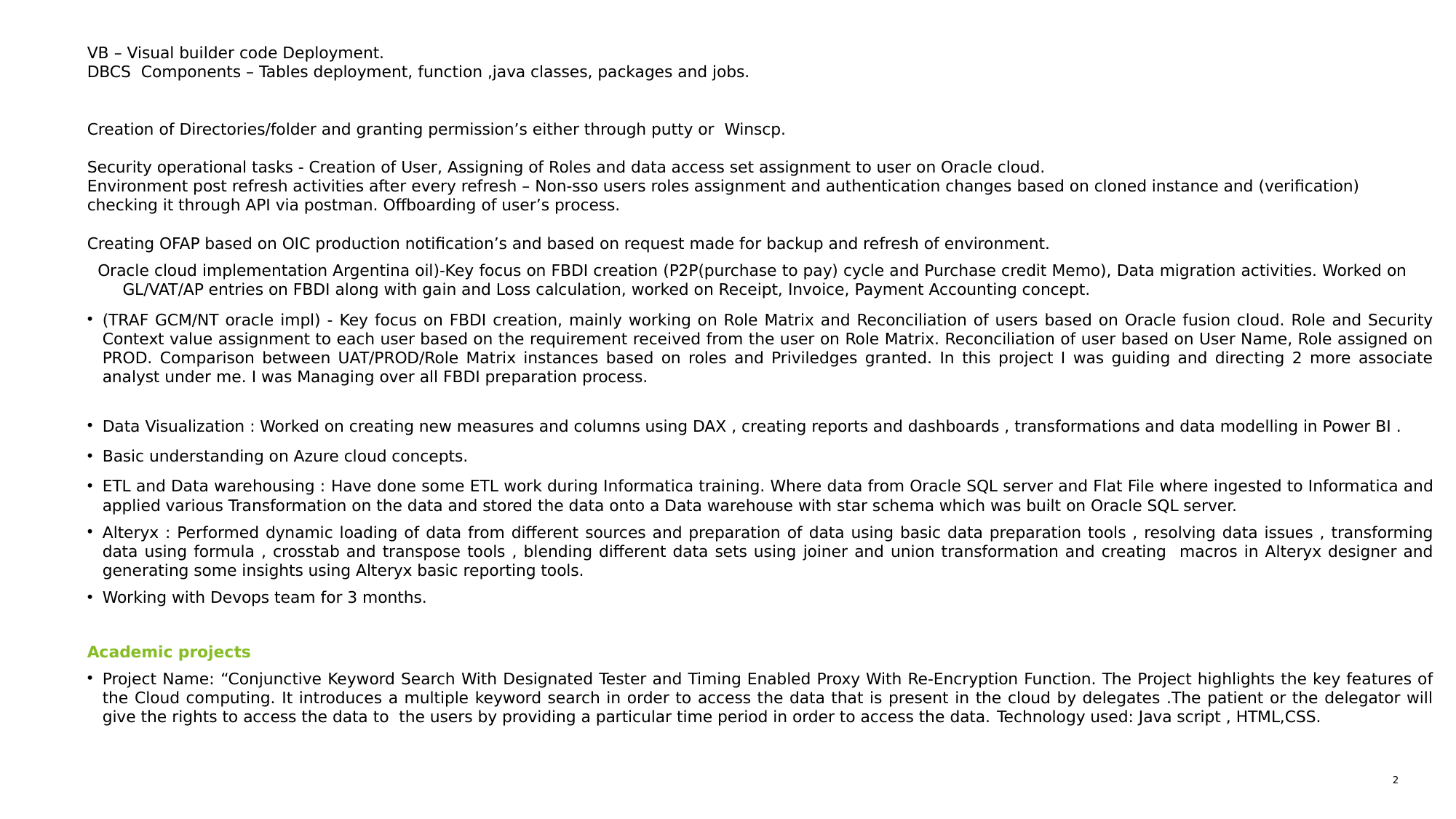

VB – Visual builder code Deployment.
DBCS  Components – Tables deployment, function ,java classes, packages and jobs.

Creation of Directories/folder and granting permission’s either through putty or  Winscp.

Security operational tasks - Creation of User, Assigning of Roles and data access set assignment to user on Oracle cloud.
Environment post refresh activities after every refresh – Non-sso users roles assignment and authentication changes based on cloned instance and (verification) checking it through API via postman. Offboarding of user’s process.

Creating OFAP based on OIC production notification’s and based on request made for backup and refresh of environment.
  Oracle cloud implementation Argentina oil)-Key focus on FBDI creation (P2P(purchase to pay) cycle and Purchase credit Memo), Data migration activities. Worked on             GL/VAT/AP entries on FBDI along with gain and Loss calculation, worked on Receipt, Invoice, Payment Accounting concept.
(TRAF GCM/NT oracle impl) - Key focus on FBDI creation, mainly working on Role Matrix and Reconciliation of users based on Oracle fusion cloud. Role and Security Context value assignment to each user based on the requirement received from the user on Role Matrix. Reconciliation of user based on User Name, Role assigned on PROD. Comparison between UAT/PROD/Role Matrix instances based on roles and Priviledges granted. In this project I was guiding and directing 2 more associate analyst under me. I was Managing over all FBDI preparation process.

Data Visualization : Worked on creating new measures and columns using DAX , creating reports and dashboards , transformations and data modelling in Power BI .
Basic understanding on Azure cloud concepts.
ETL and Data warehousing : Have done some ETL work during Informatica training. Where data from Oracle SQL server and Flat File where ingested to Informatica and applied various Transformation on the data and stored the data onto a Data warehouse with star schema which was built on Oracle SQL server.
Alteryx : Performed dynamic loading of data from different sources and preparation of data using basic data preparation tools , resolving data issues , transforming data using formula , crosstab and transpose tools , blending different data sets using joiner and union transformation and creating  macros in Alteryx designer and generating some insights using Alteryx basic reporting tools.
Working with Devops team for 3 months.

Academic projects
Project Name: “Conjunctive Keyword Search With Designated Tester and Timing Enabled Proxy With Re-Encryption Function. The Project highlights the key features of the Cloud computing. It introduces a multiple keyword search in order to access the data that is present in the cloud by delegates .The patient or the delegator will give the rights to access the data to  the users by providing a particular time period in order to access the data. Technology used: Java script , HTML,CSS.